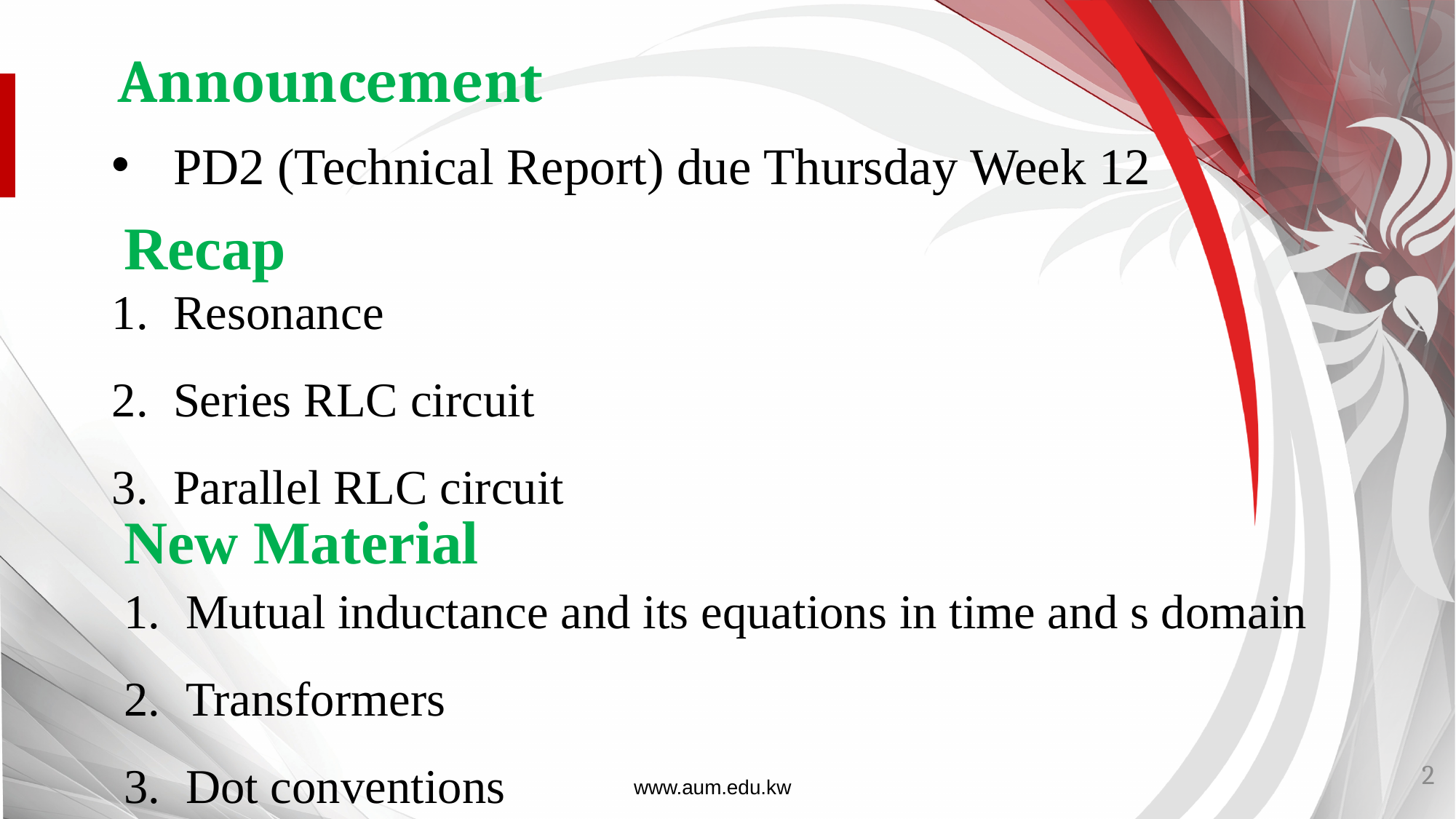

Announcement
PD2 (Technical Report) due Thursday Week 12
Recap
Resonance
Series RLC circuit
Parallel RLC circuit
New Material
Mutual inductance and its equations in time and s domain
Transformers
Dot conventions
2